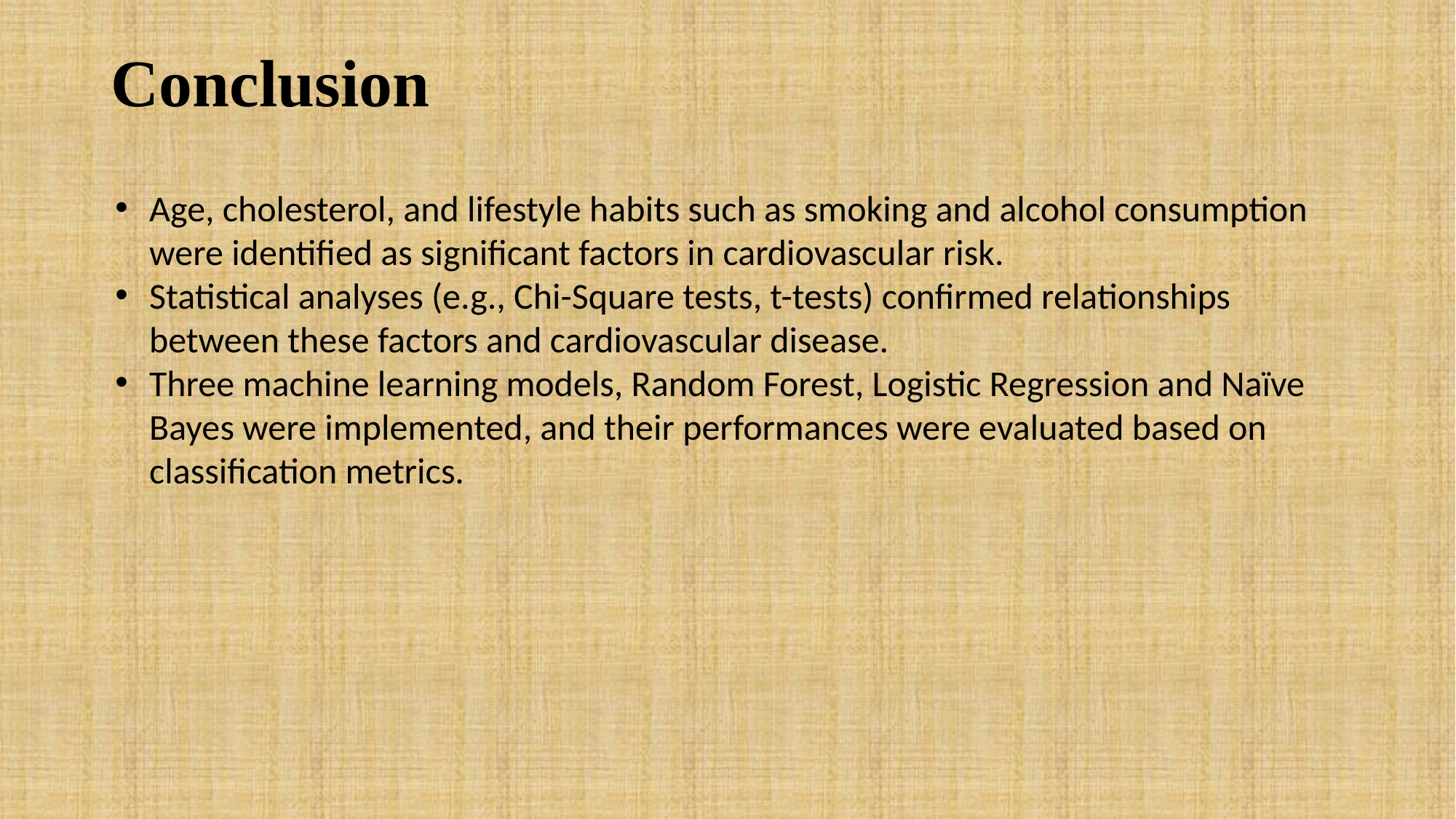

# Conclusion
Age, cholesterol, and lifestyle habits such as smoking and alcohol consumption were identified as significant factors in cardiovascular risk.
Statistical analyses (e.g., Chi-Square tests, t-tests) confirmed relationships between these factors and cardiovascular disease.
Three machine learning models, Random Forest, Logistic Regression and Naïve Bayes were implemented, and their performances were evaluated based on classification metrics.